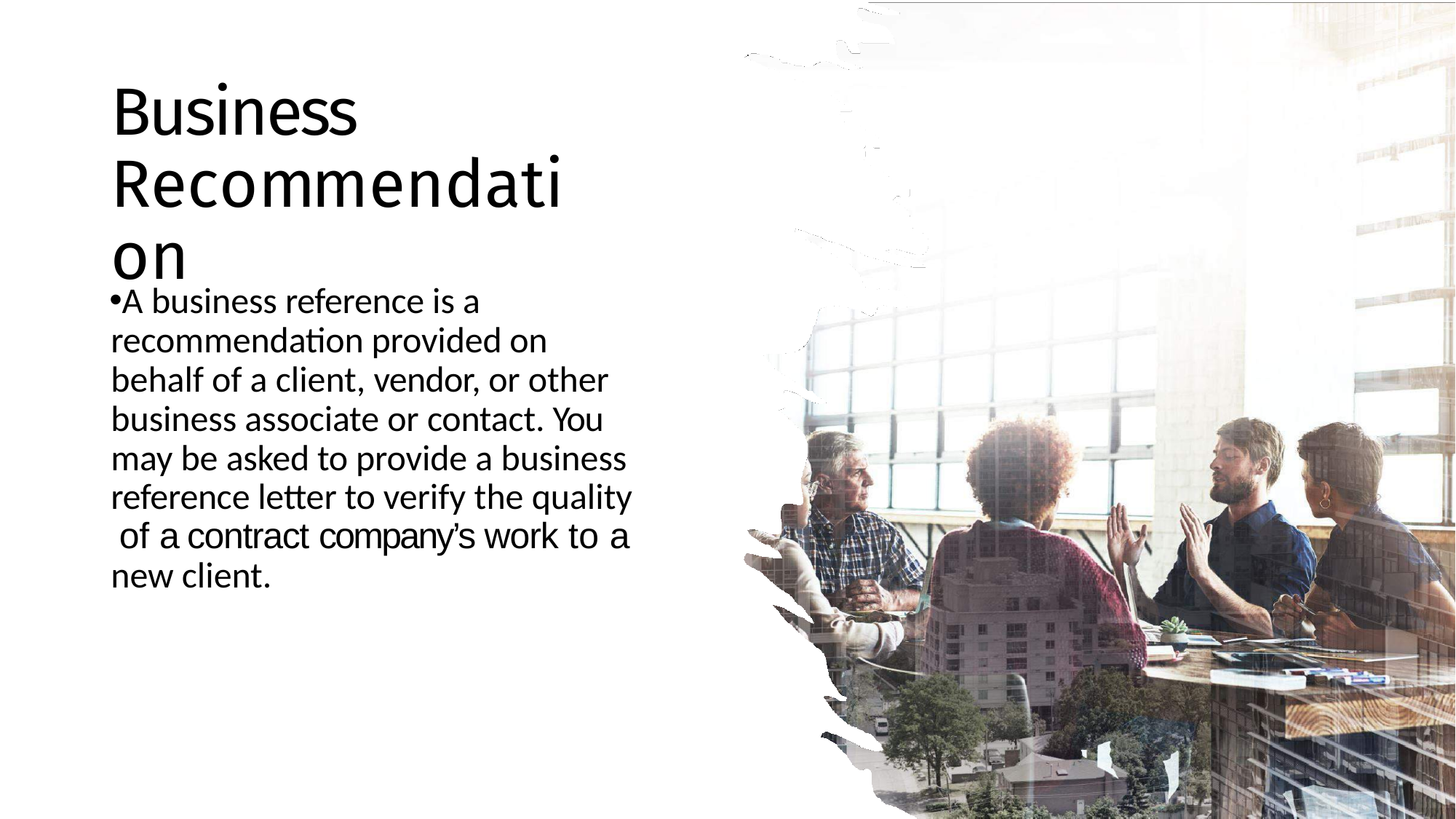

# Business  Recommendation
A business reference is a  recommendation provided on  behalf of a client, vendor, or other  business associate or contact. You  may be asked to provide a business  reference letter to verify the quality  of a contract company’s work to a  new client.